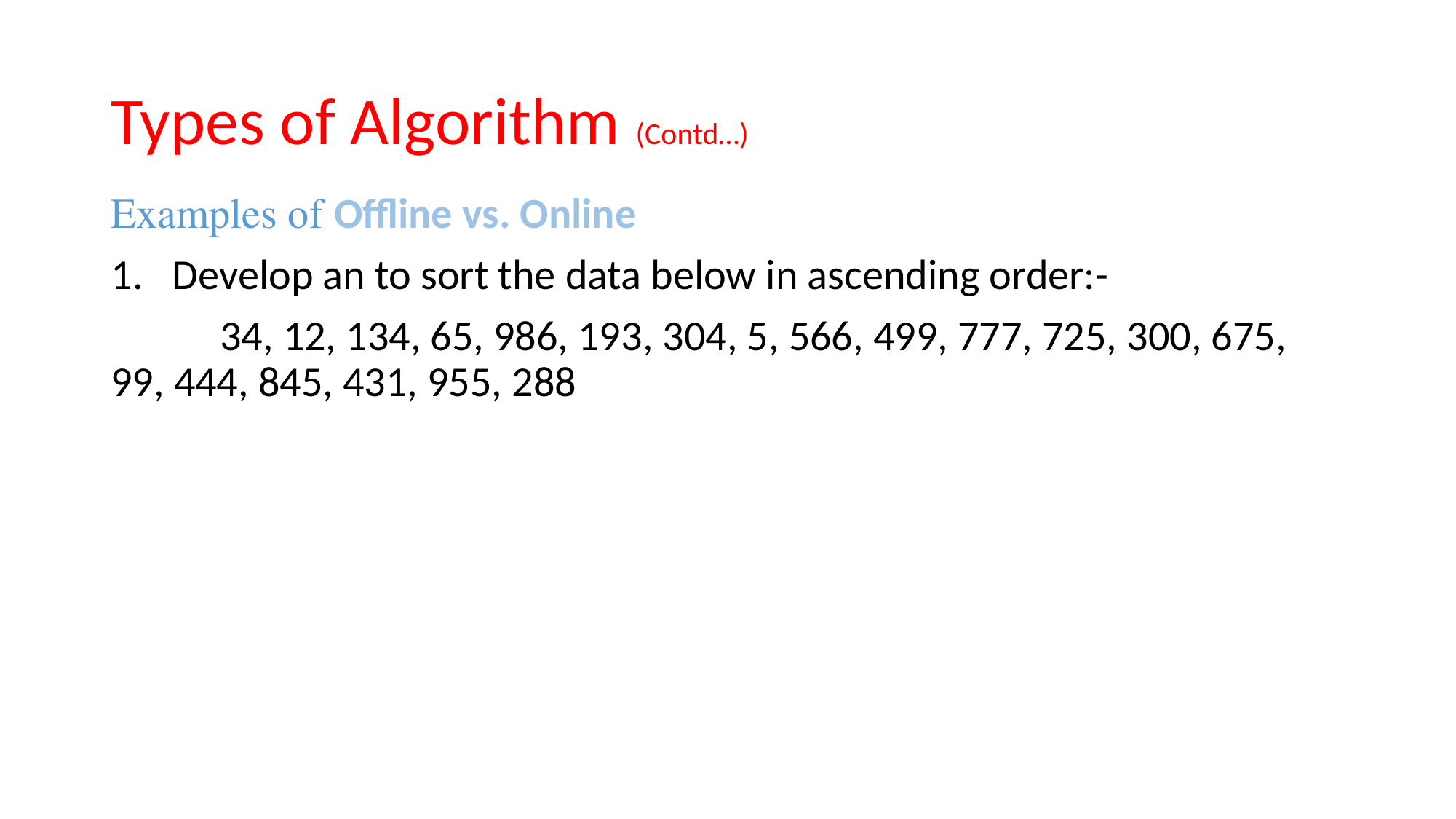

# Types of Algorithm (Contd…)
Examples of Offline vs. Online
Develop an to sort the data below in ascending order:-
	34, 12, 134, 65, 986, 193, 304, 5, 566, 499, 777, 725, 300, 675, 99, 444, 845, 431, 955, 288